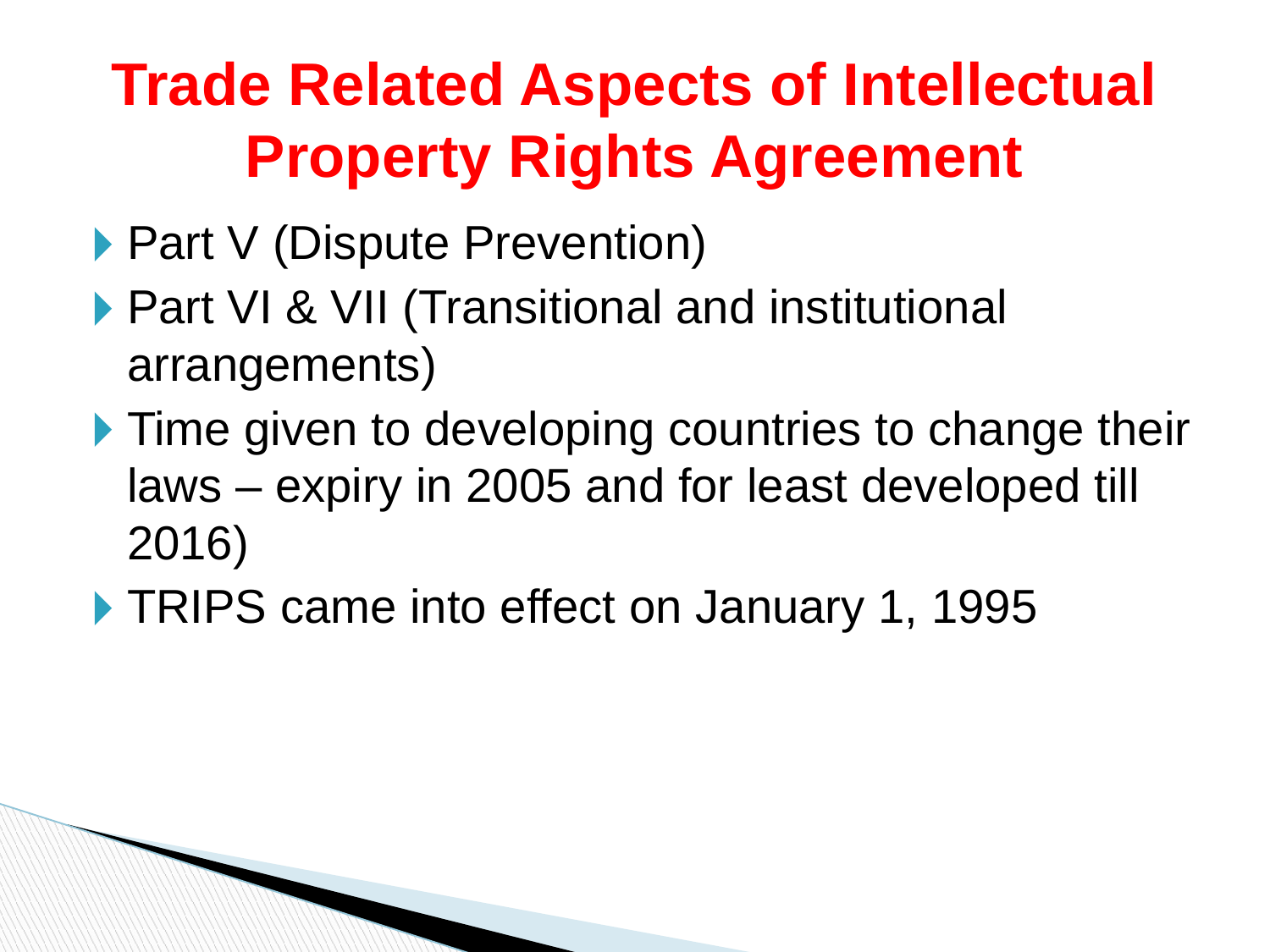

# Trade Related Aspects of Intellectual Property Rights Agreement
Part V (Dispute Prevention)
Part VI & VII (Transitional and institutional arrangements)
Time given to developing countries to change their laws – expiry in 2005 and for least developed till 2016)
TRIPS came into effect on January 1, 1995